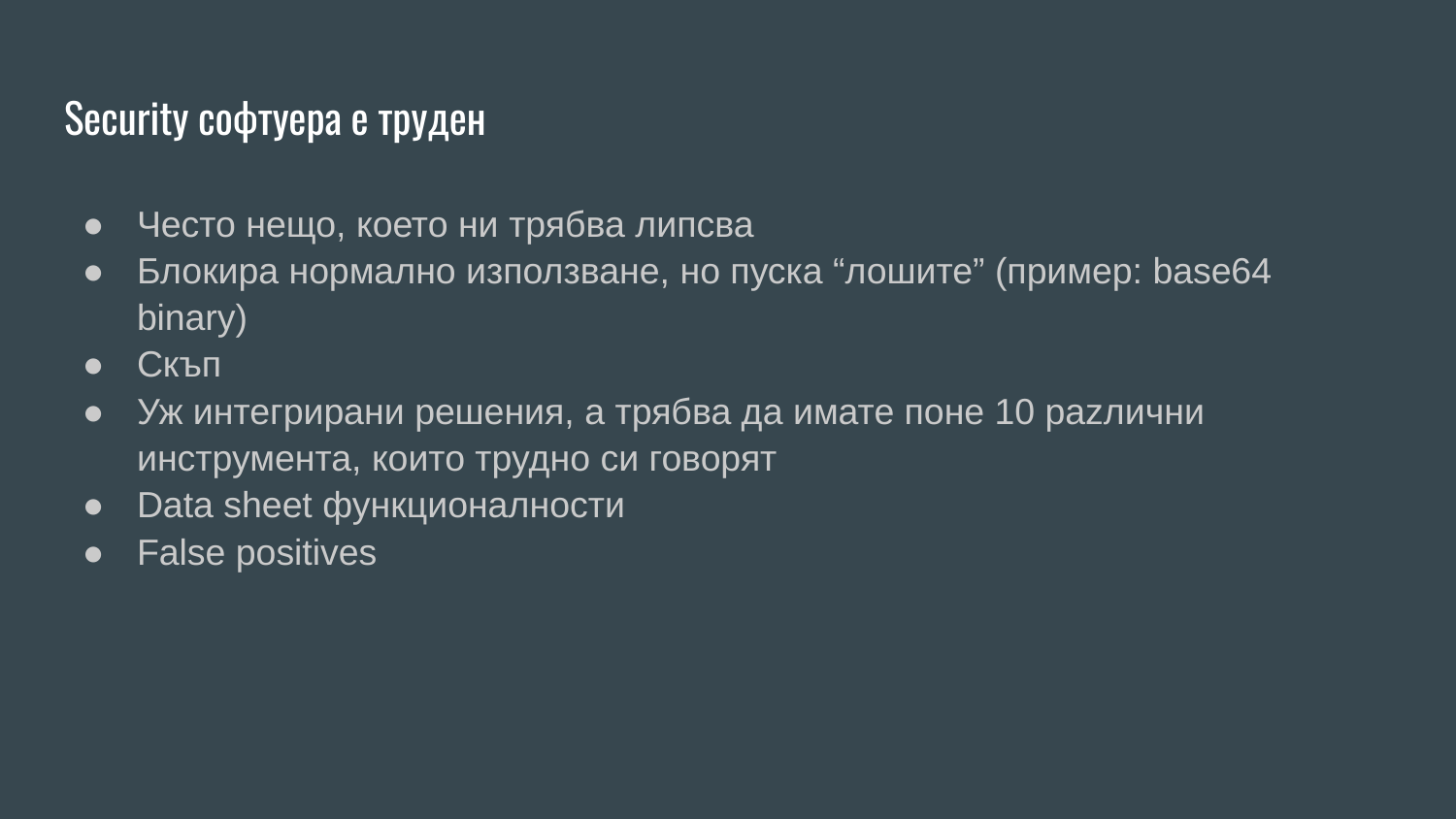

# Security софтуера е труден
Често нещо, което ни трябва липсва
Блокира нормално използване, но пуска “лошите” (пример: base64 binary)
Скъп
Уж интегрирани решения, а трябва да имате поне 10 раzлични инструмента, които трудно си говорят
Data sheet функционалности
False positives